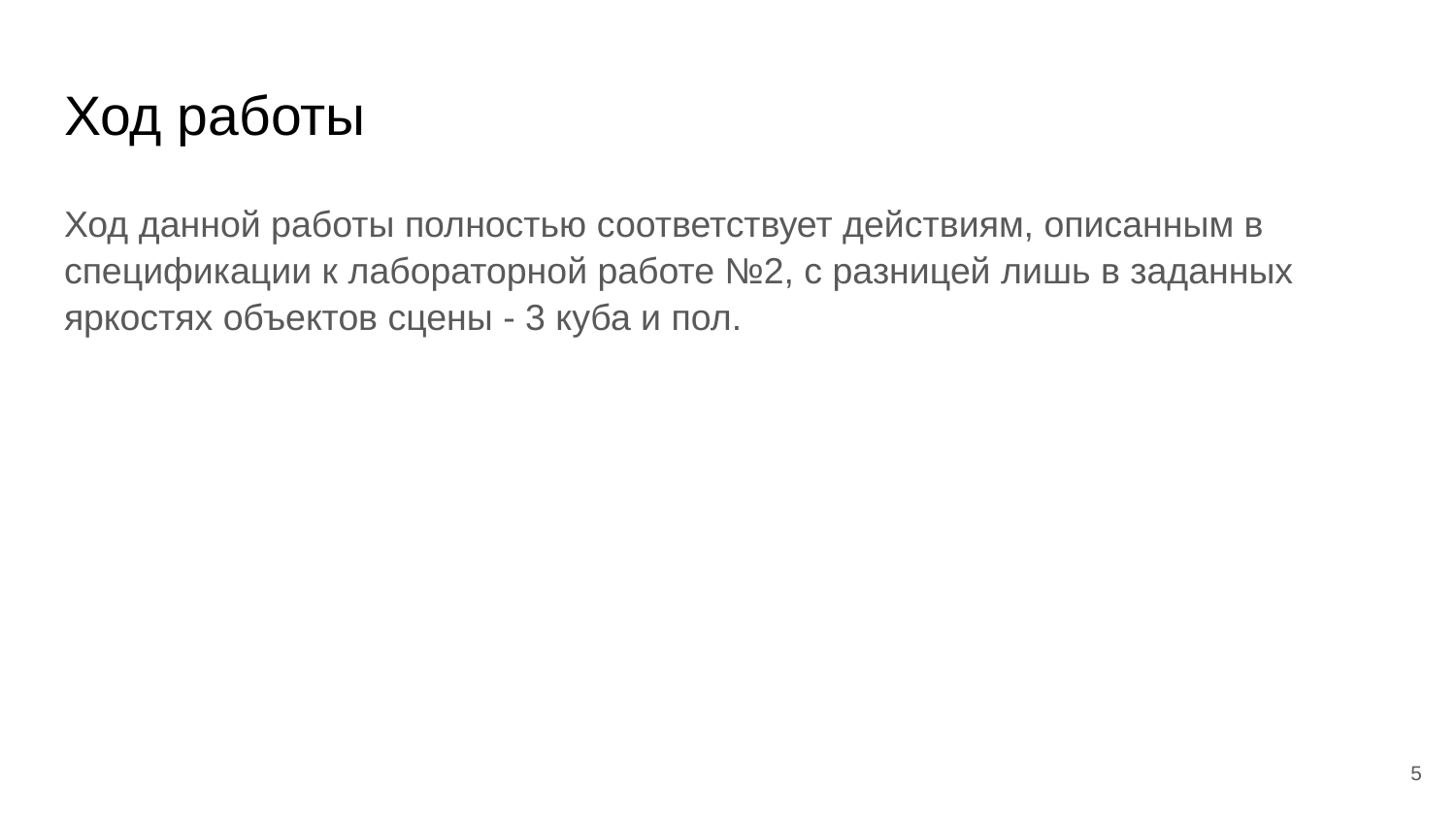

# Ход работы
Ход данной работы полностью соответствует действиям, описанным в спецификации к лабораторной работе №2, с разницей лишь в заданных яркостях объектов сцены - 3 куба и пол.

5